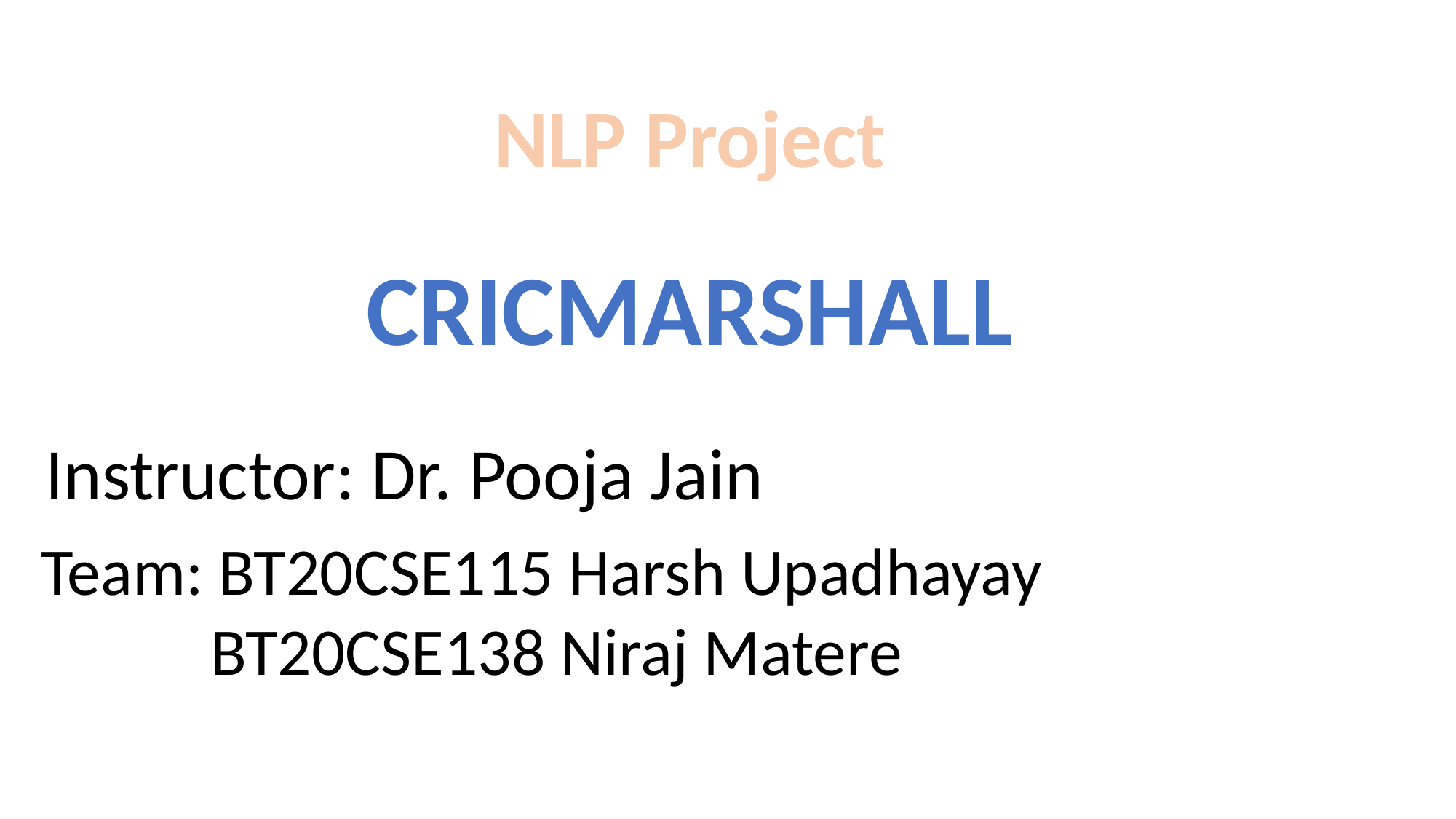

NLP Project
CRICMARSHALL
Instructor: Dr. Pooja Jain

Team: BT20CSE115 Harsh Upadhayay
   	    BT20CSE138 Niraj Matere